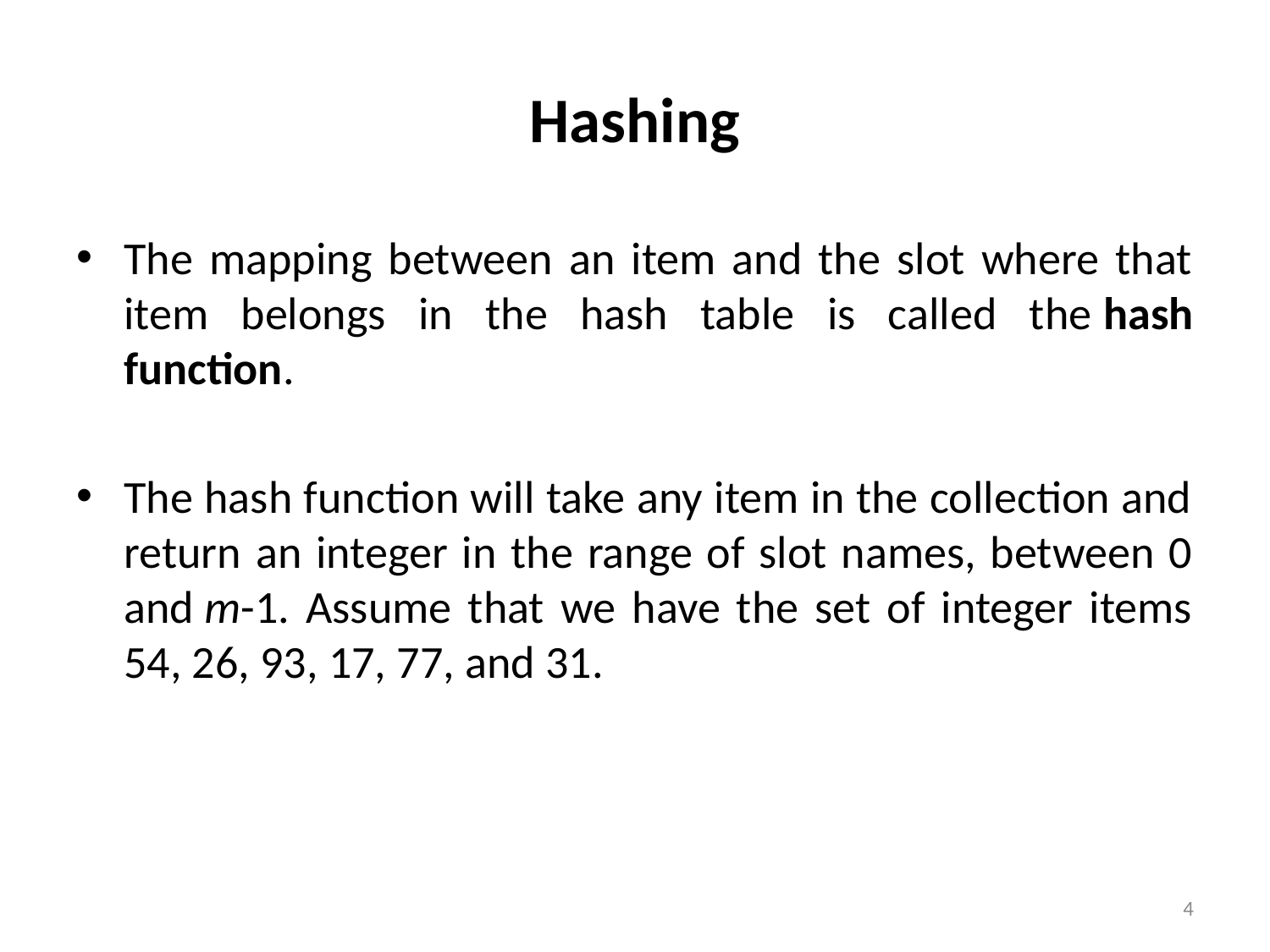

# Hashing
The mapping between an item and the slot where that item belongs in the hash table is called the hash function.

The hash function will take any item in the collection and return an integer in the range of slot names, between 0 and m-1. Assume that we have the set of integer items 54, 26, 93, 17, 77, and 31.
4